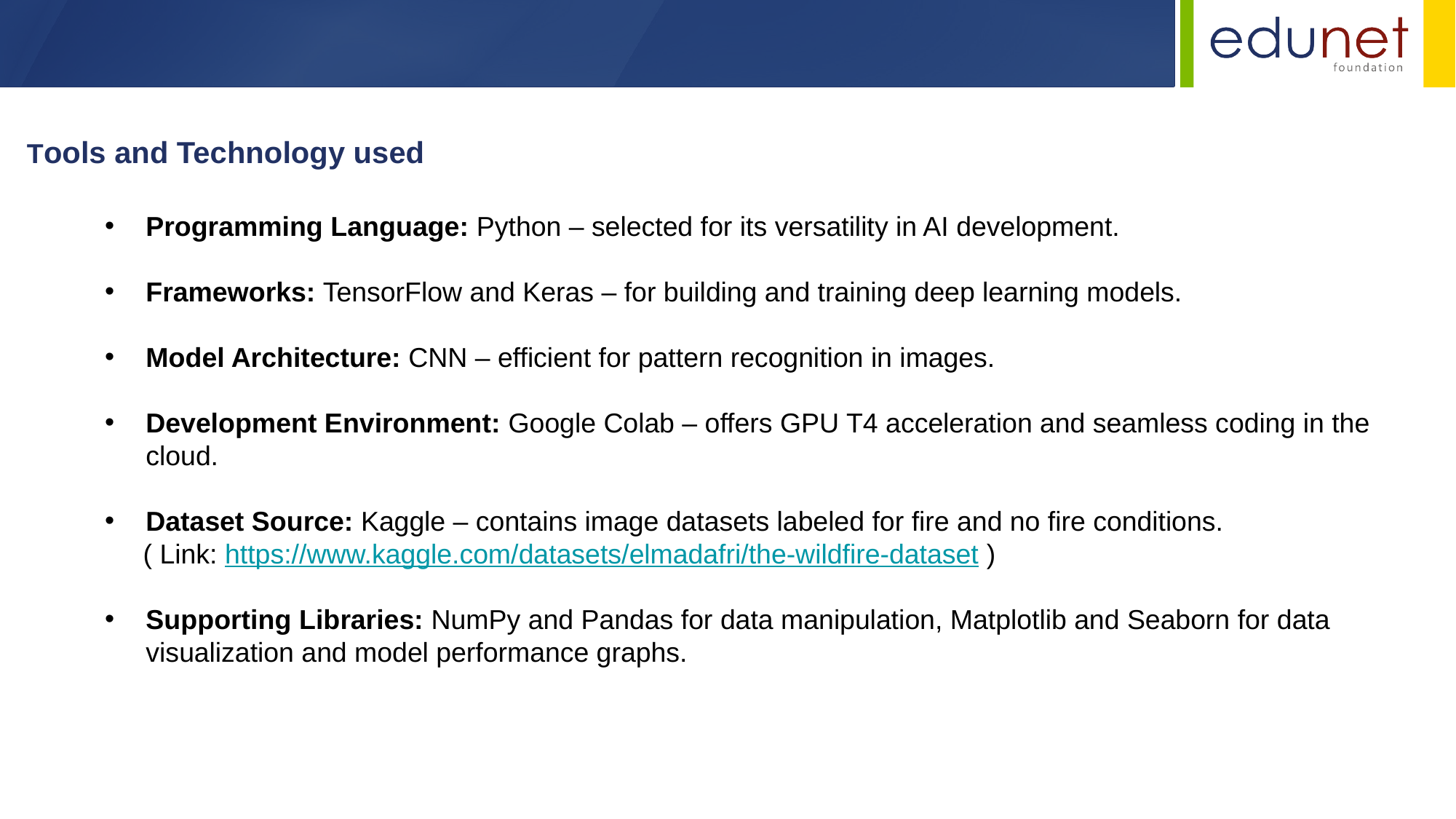

Tools and Technology used
Programming Language: Python – selected for its versatility in AI development.

Frameworks: TensorFlow and Keras – for building and training deep learning models.

Model Architecture: CNN – efficient for pattern recognition in images.

Development Environment: Google Colab – offers GPU T4 acceleration and seamless coding in the cloud.

Dataset Source: Kaggle – contains image datasets labeled for fire and no fire conditions.
     ( Link: https://www.kaggle.com/datasets/elmadafri/the-wildfire-dataset )

Supporting Libraries: NumPy and Pandas for data manipulation, Matplotlib and Seaborn for data visualization and model performance graphs.